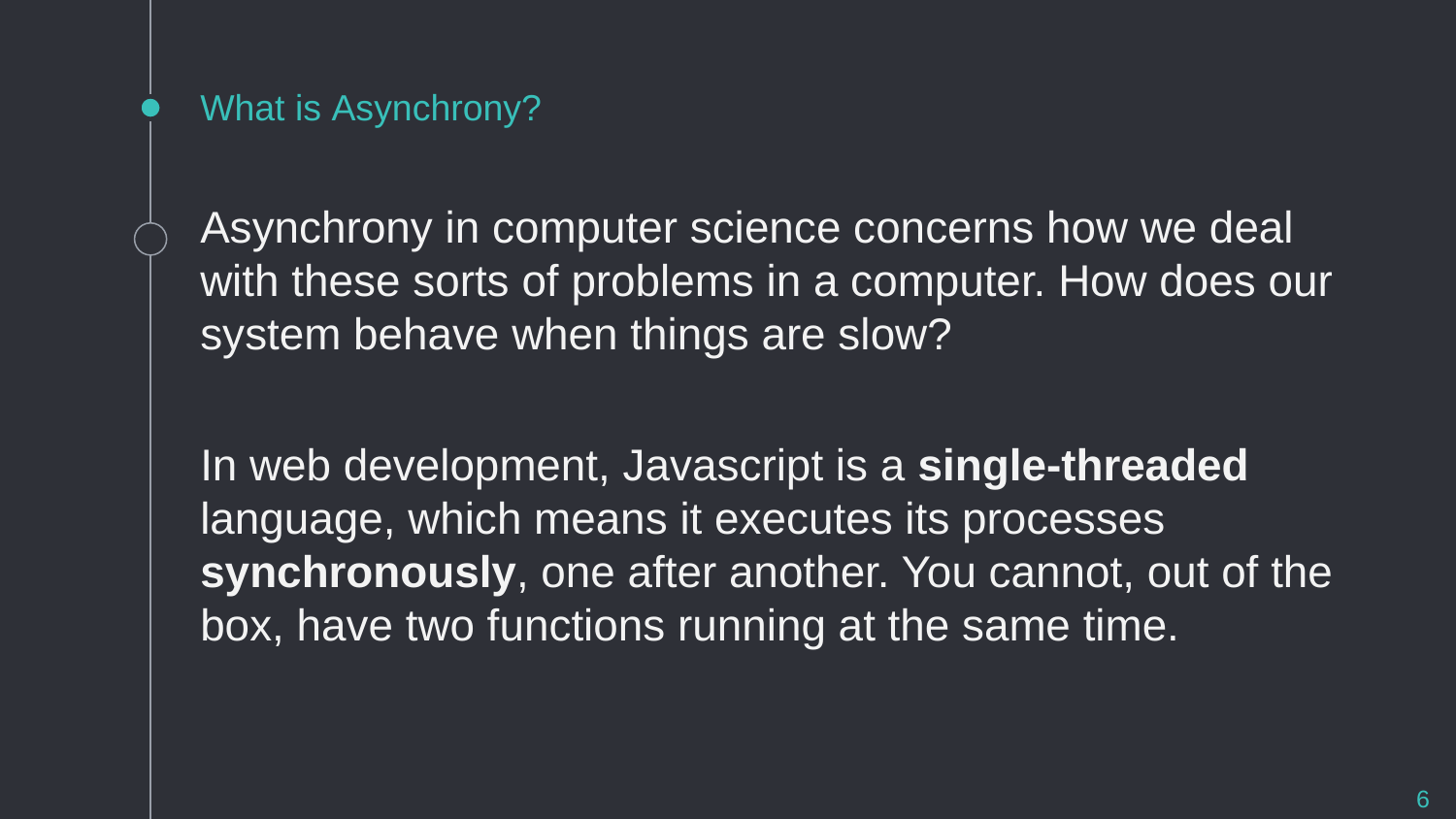

# What is Asynchrony?
Asynchrony in computer science concerns how we deal with these sorts of problems in a computer. How does our system behave when things are slow?

In web development, Javascript is a single-threaded language, which means it executes its processes synchronously, one after another. You cannot, out of the box, have two functions running at the same time.
6